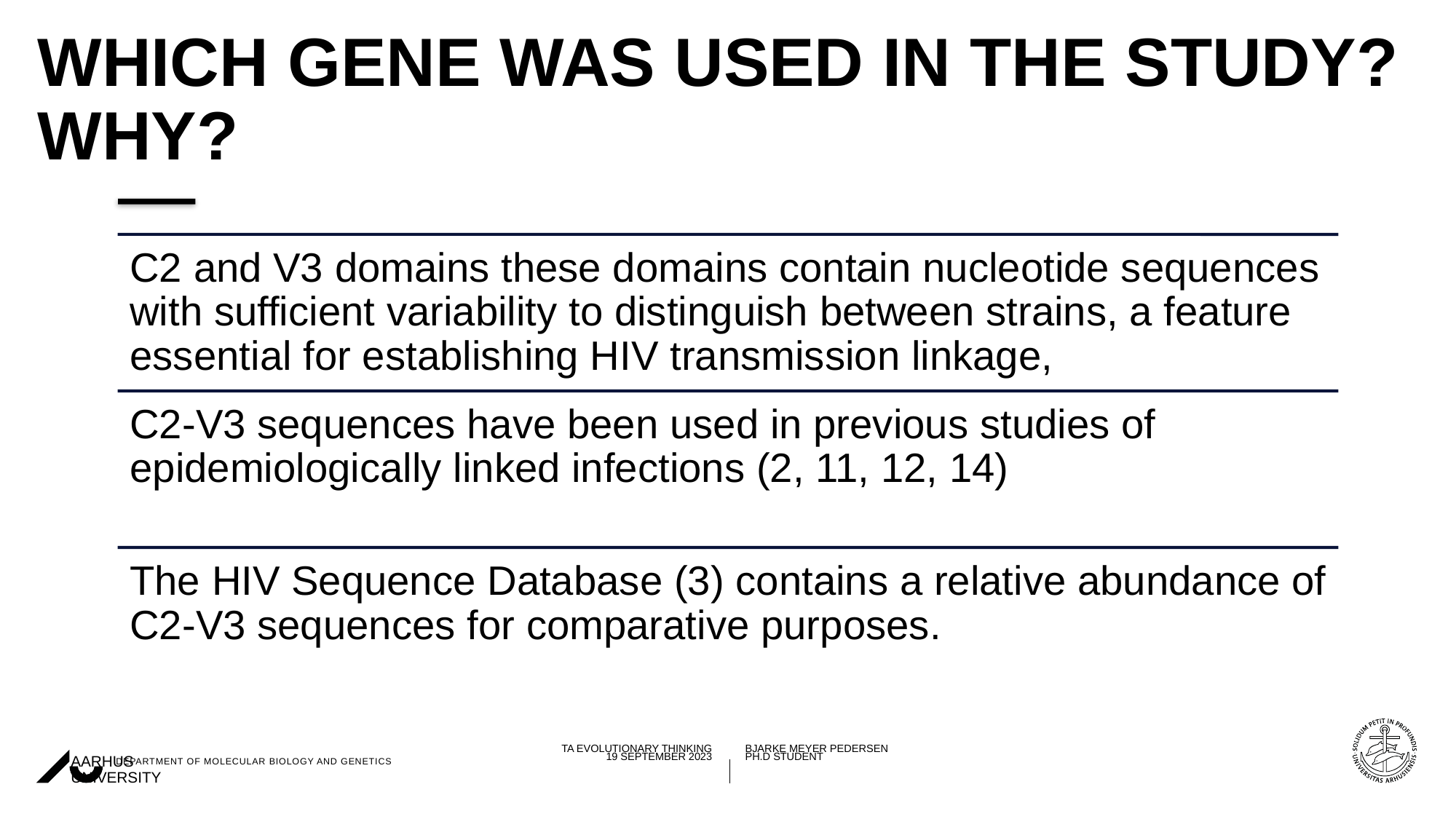

# Which gene was used in the study? Why?
C2 and V3 domains these domains contain nucleotide sequences with sufficient variability to distinguish between strains, a feature essential for establishing HIV transmission linkage,
C2-V3 sequences have been used in previous studies of epidemiologically linked infections (2, 11, 12, 14)
The HIV Sequence Database (3) contains a relative abundance of C2-V3 sequences for comparative purposes.
20/09/202319/09/2023